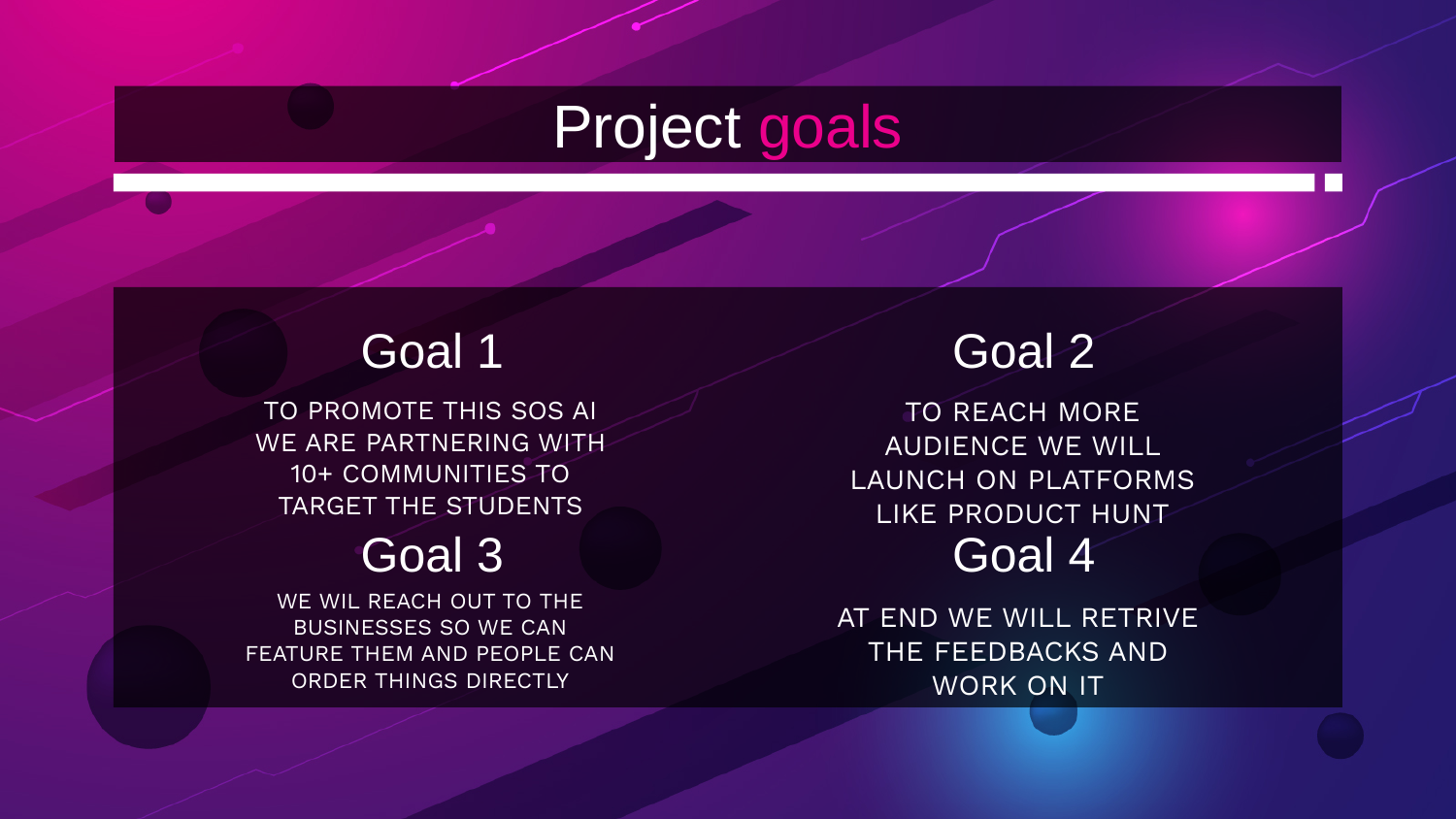

# Project goals

Goal 1
Goal 2
TO PROMOTE THIS SOS AI WE ARE PARTNERING WITH 10+ COMMUNITIES TO TARGET THE STUDENTS
TO REACH MORE AUDIENCE WE WILL LAUNCH ON PLATFORMS LIKE PRODUCT HUNT
Goal 3
Goal 4
WE WIL REACH OUT TO THE BUSINESSES SO WE CAN FEATURE THEM AND PEOPLE CAN ORDER THINGS DIRECTLY
AT END WE WILL RETRIVE THE FEEDBACKS AND WORK ON IT